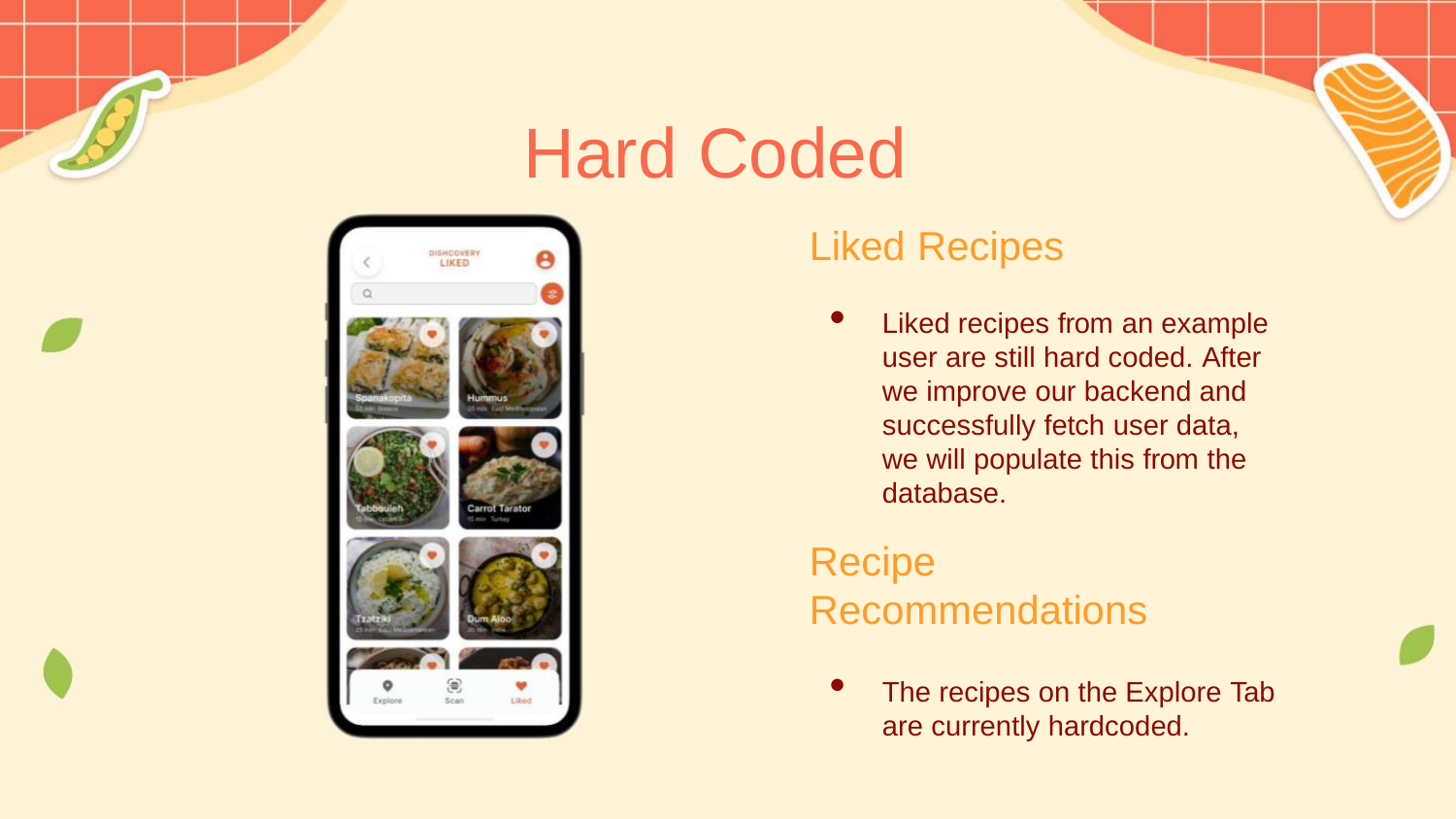

Hard Coded
Liked Recipes
Liked recipes from an example
user are still hard coded. After
we improve our backend and
successfully fetch user data,
we will populate this from the
database.
●
Recipe
Recommendations
The recipes on the Explore Tab
are currently hardcoded.
●